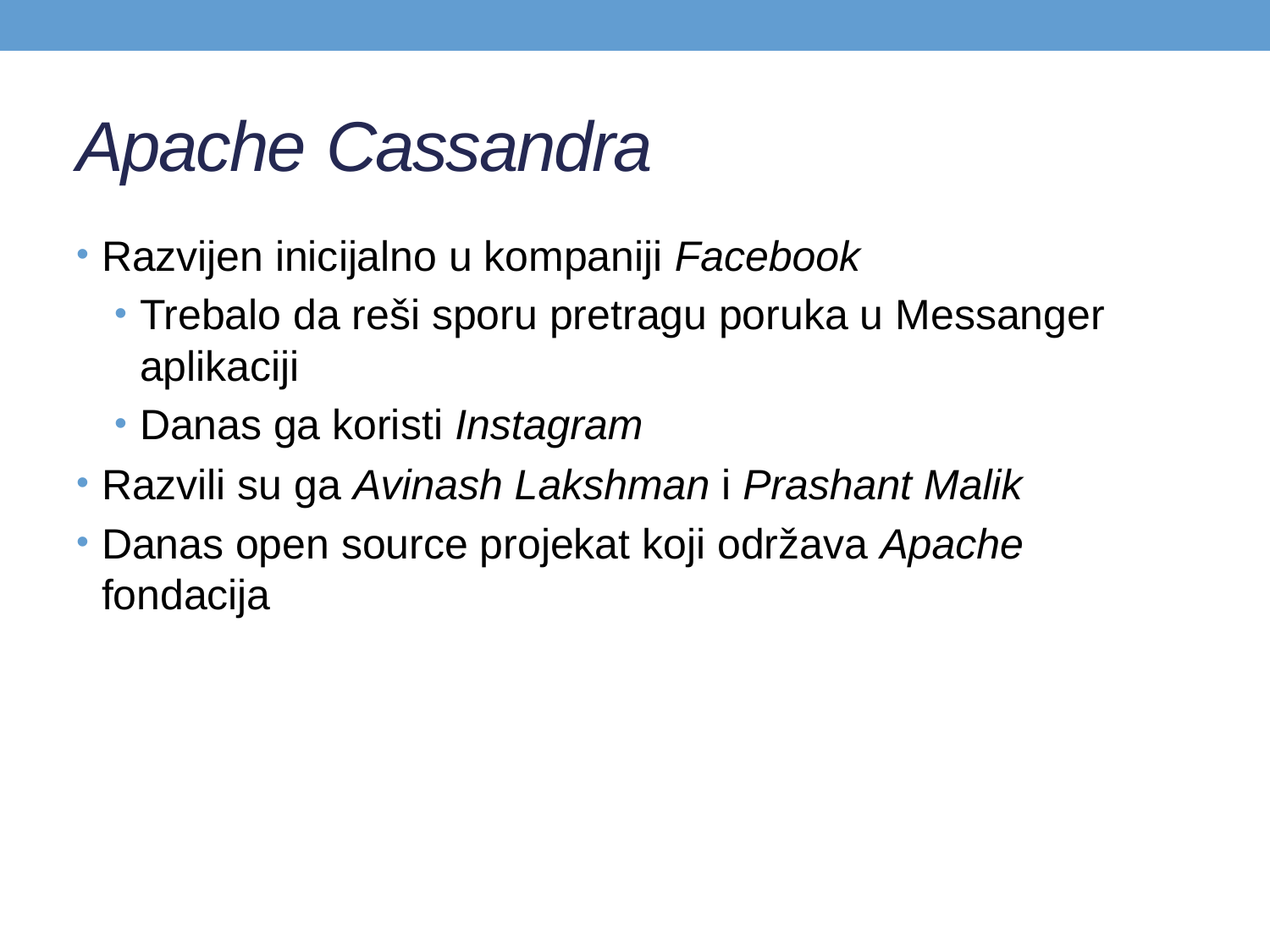

# Apache Cassandra
Razvijen inicijalno u kompaniji Facebook
Trebalo da reši sporu pretragu poruka u Messanger aplikaciji
Danas ga koristi Instagram
Razvili su ga Avinash Lakshman i Prashant Malik
Danas open source projekat koji održava Apache fondacija